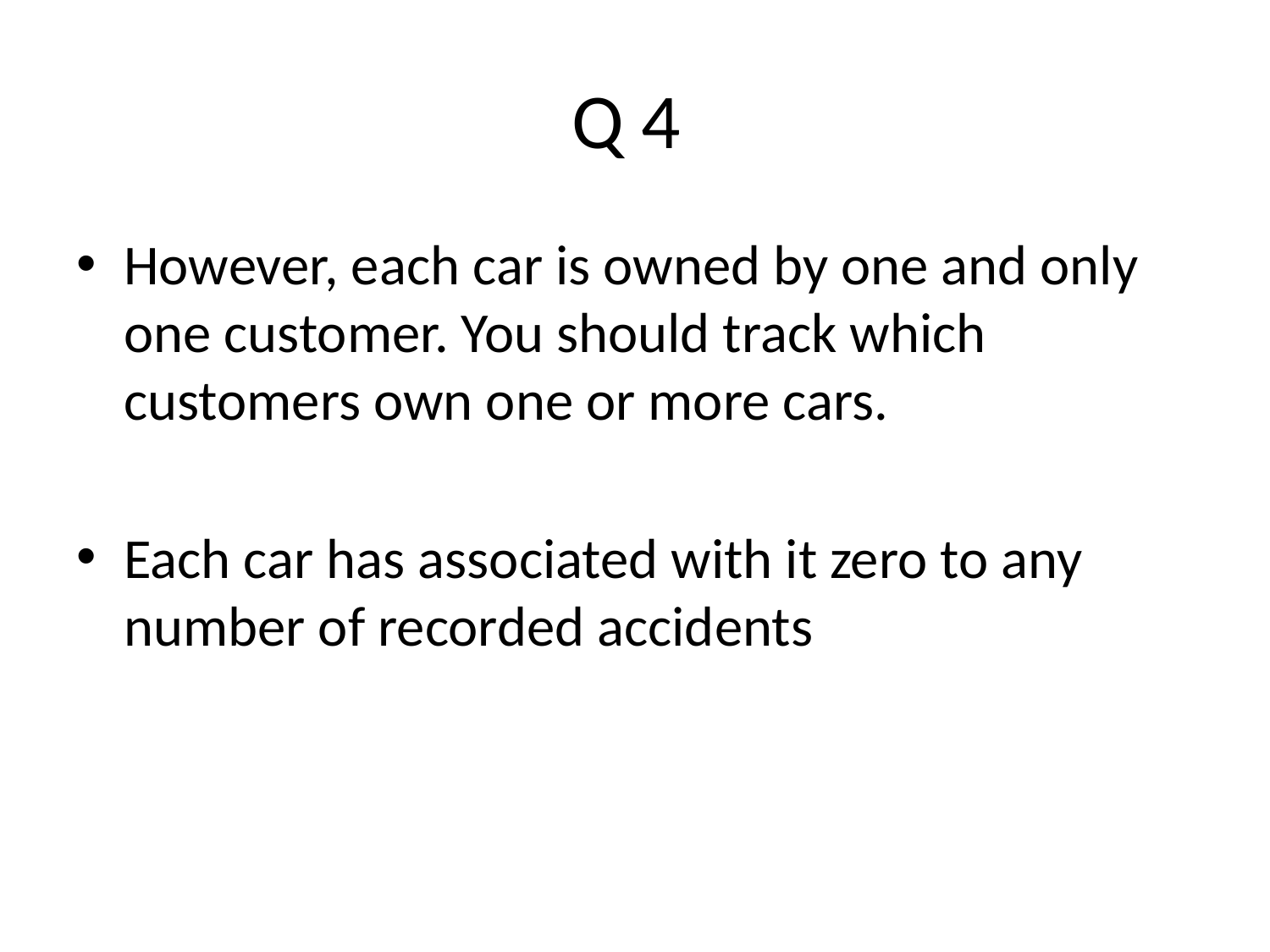

# Q 4
However, each car is owned by one and only one customer. You should track which customers own one or more cars.

Each car has associated with it zero to any number of recorded accidents